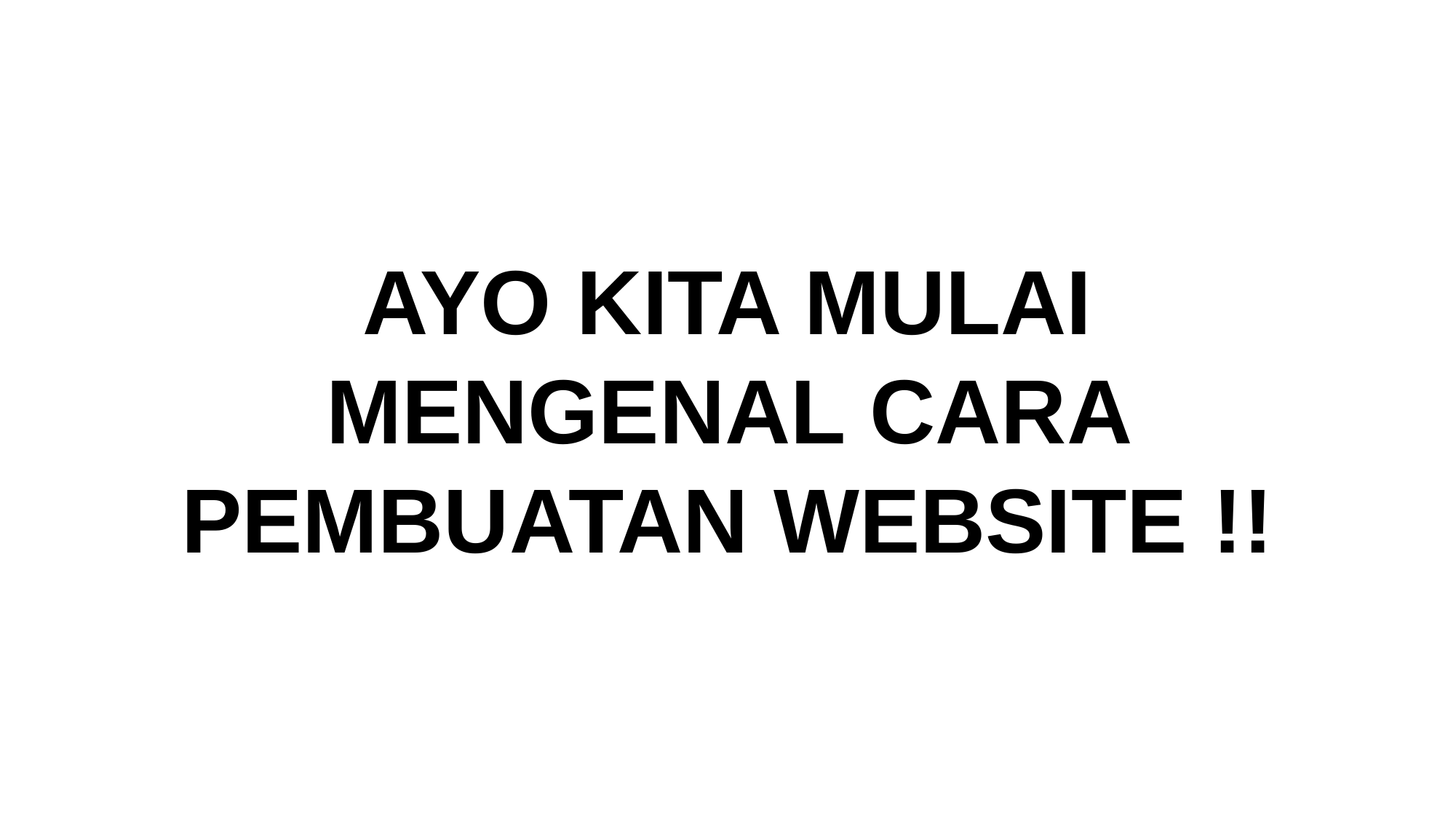

AYO KITA MULAI MENGENAL CARA PEMBUATAN WEBSITE !!